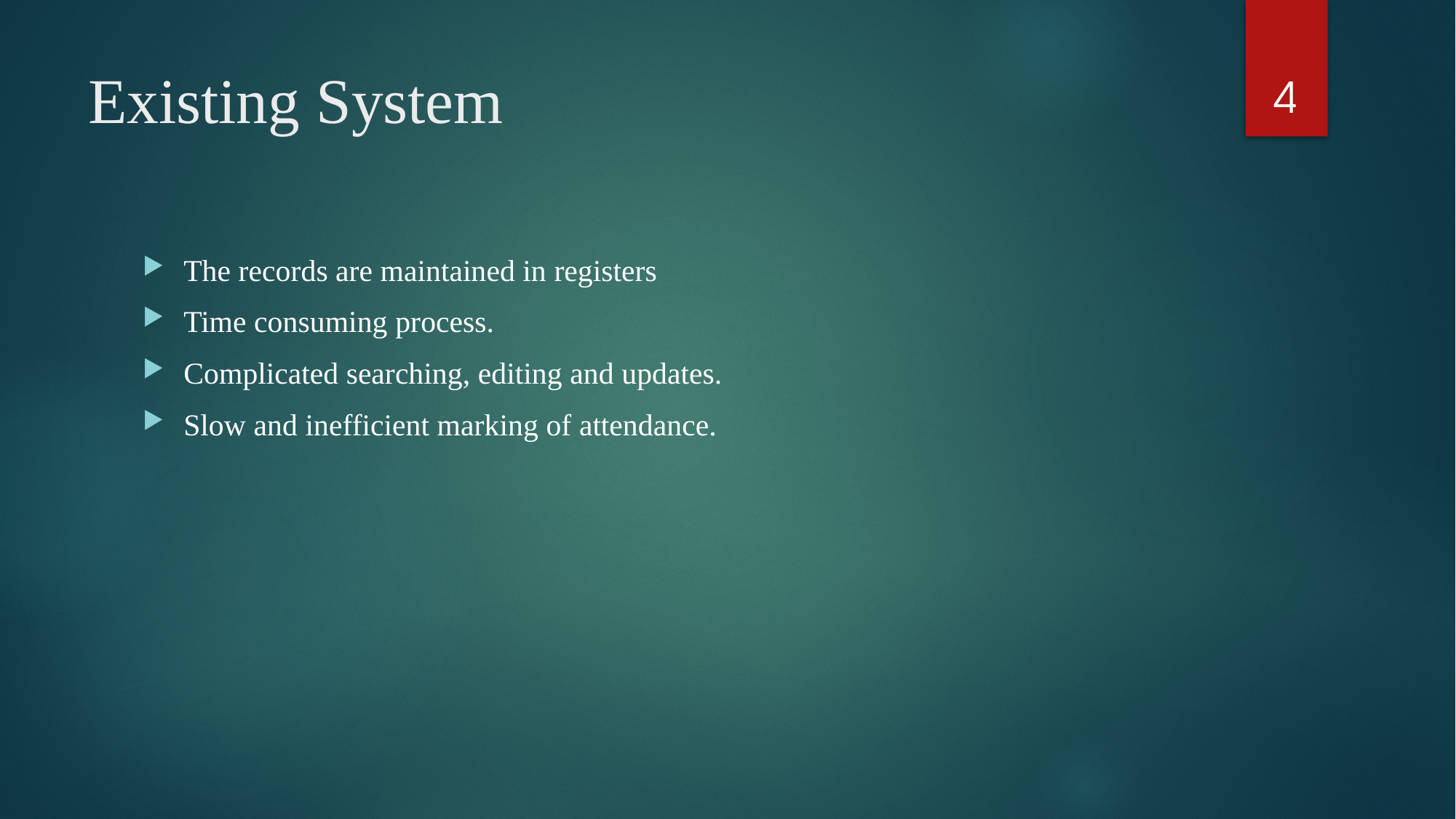

4
# Existing System
The records are maintained in registers
Time consuming process.
Complicated searching, editing and updates.
Slow and inefficient marking of attendance.